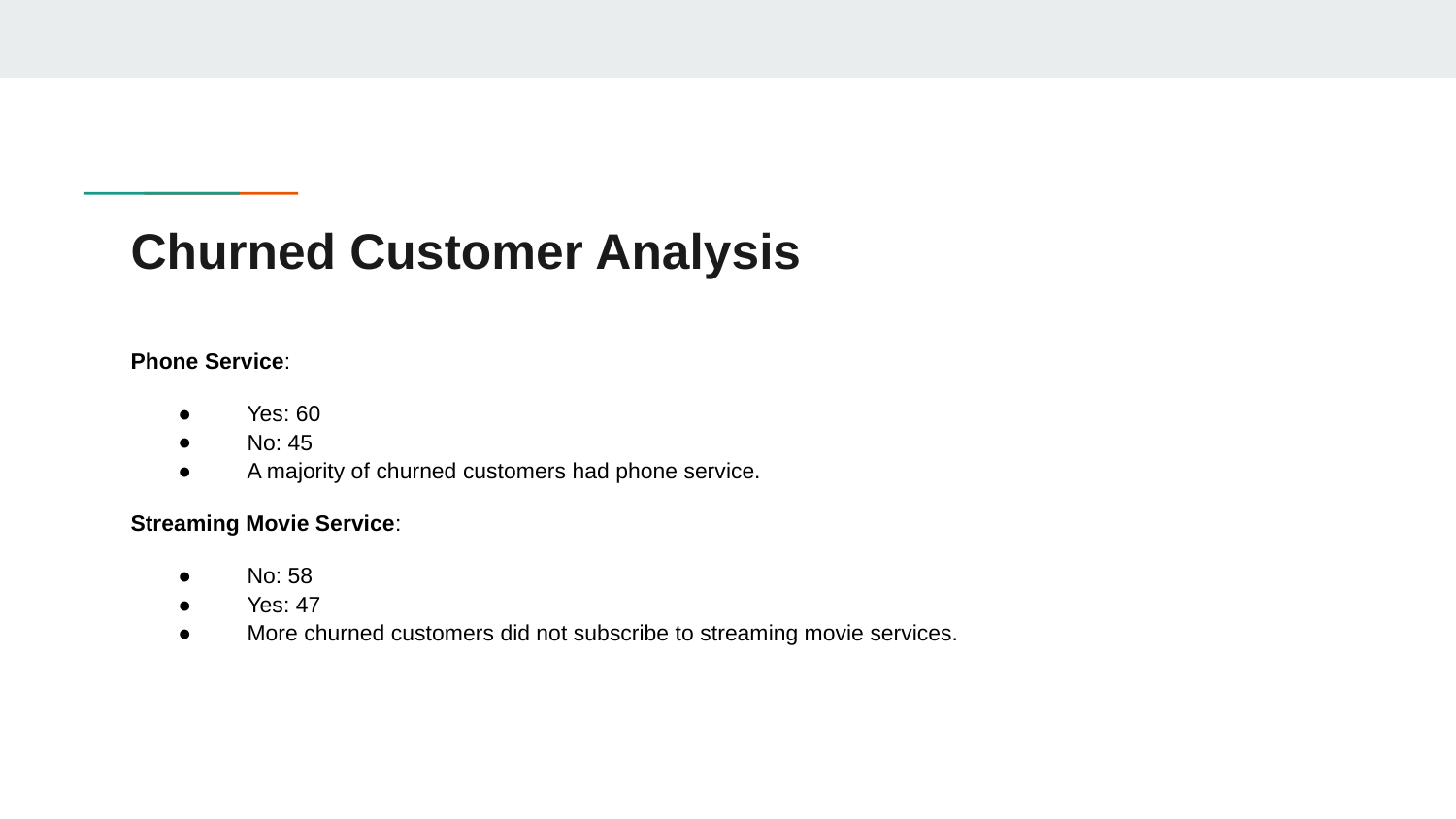

# Churned Customer Analysis
Phone Service:
Yes: 60
No: 45
A majority of churned customers had phone service.
Streaming Movie Service:
No: 58
Yes: 47
More churned customers did not subscribe to streaming movie services.